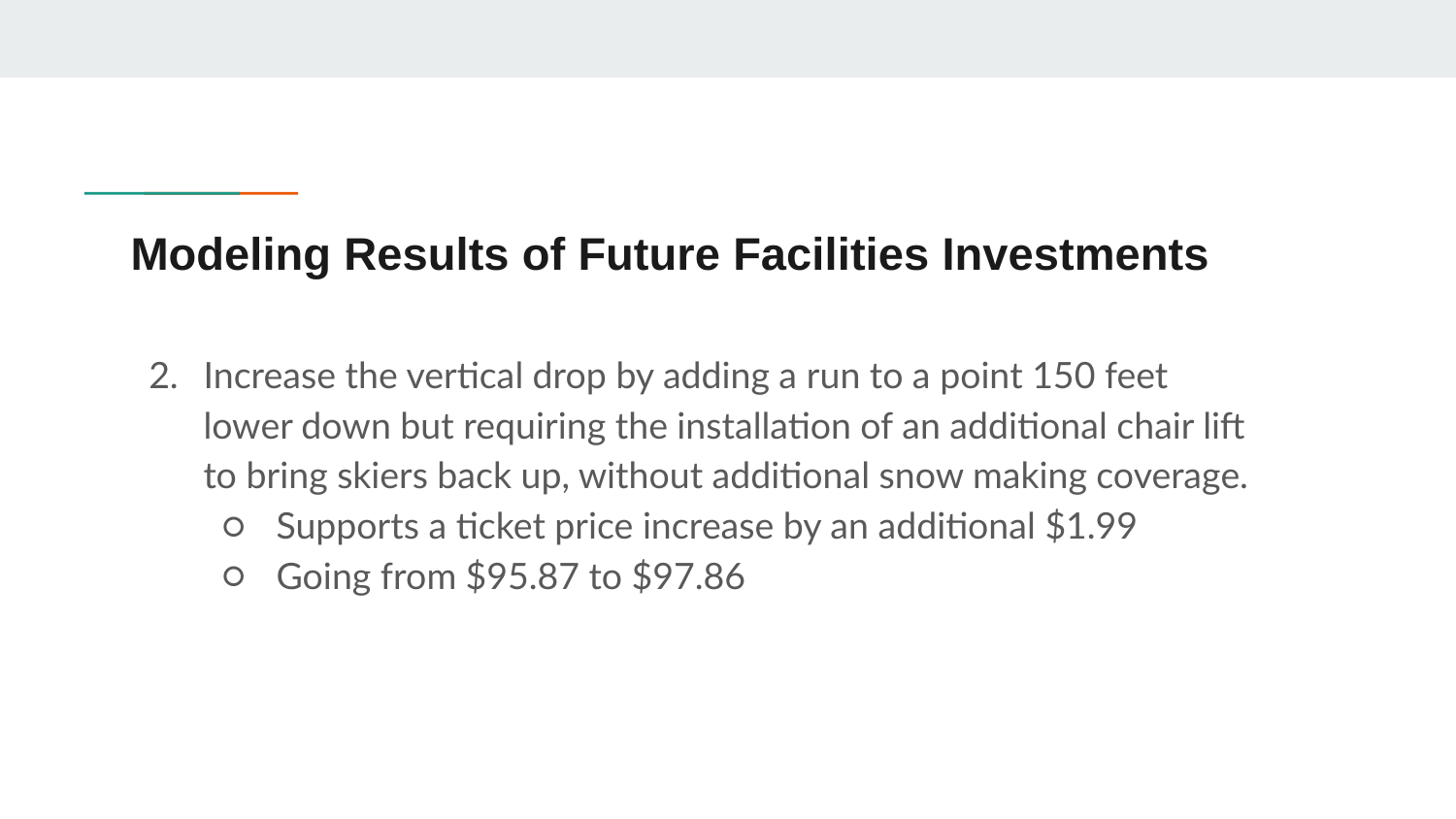

# Modeling Results of Future Facilities Investments
Increase the vertical drop by adding a run to a point 150 feet lower down but requiring the installation of an additional chair lift to bring skiers back up, without additional snow making coverage.
Supports a ticket price increase by an additional $1.99
Going from $95.87 to $97.86